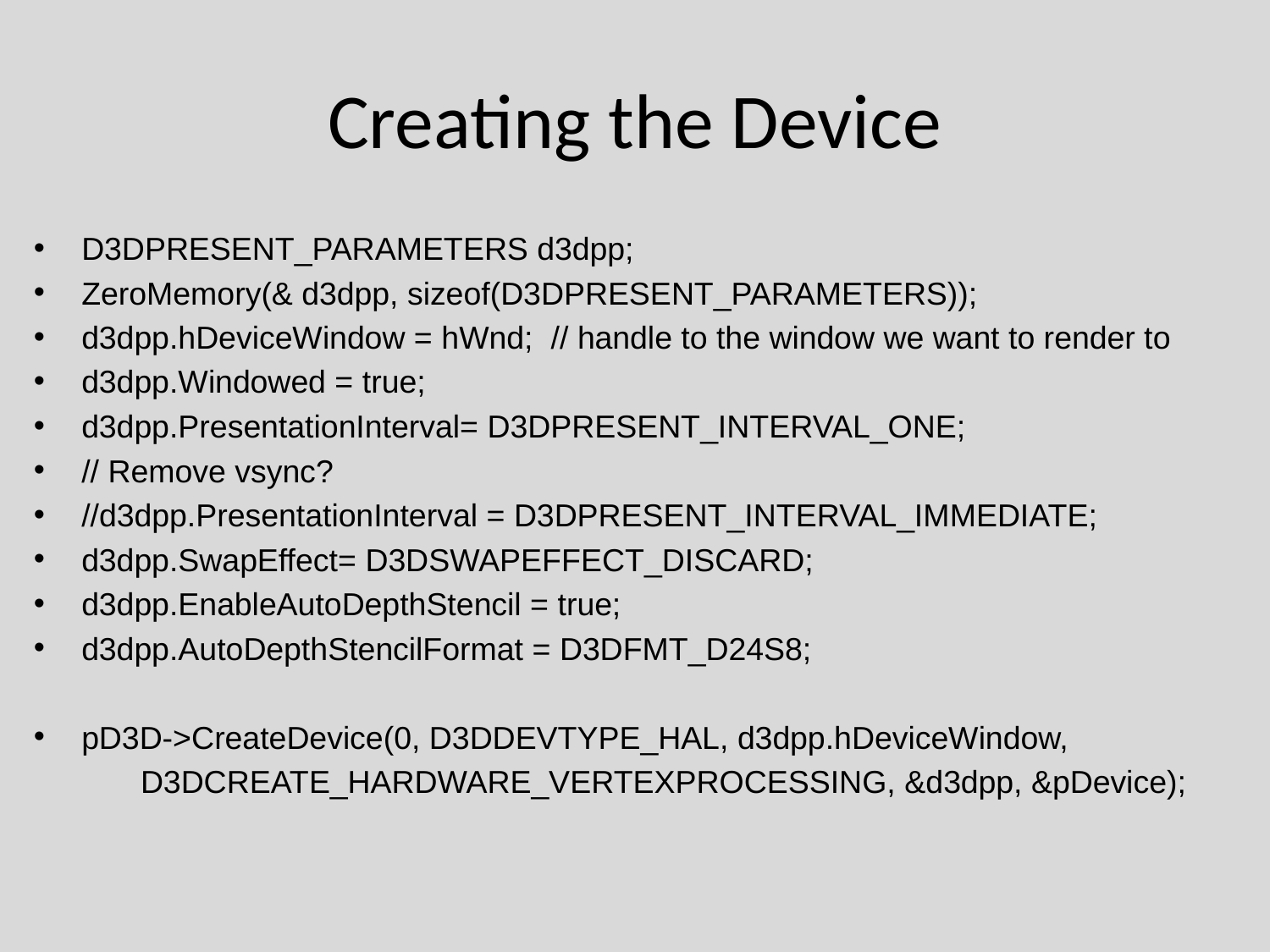

# Creating the Device
D3DPRESENT_PARAMETERS d3dpp;
ZeroMemory(& d3dpp, sizeof(D3DPRESENT_PARAMETERS));
d3dpp.hDeviceWindow = hWnd;  // handle to the window we want to render to
d3dpp.Windowed = true;
d3dpp.PresentationInterval= D3DPRESENT_INTERVAL_ONE;
// Remove vsync?
//d3dpp.PresentationInterval = D3DPRESENT_INTERVAL_IMMEDIATE;
d3dpp.SwapEffect= D3DSWAPEFFECT_DISCARD;
d3dpp.EnableAutoDepthStencil = true;
d3dpp.AutoDepthStencilFormat = D3DFMT_D24S8;

pD3D->CreateDevice(0, D3DDEVTYPE_HAL, d3dpp.hDeviceWindow,
            D3DCREATE_HARDWARE_VERTEXPROCESSING, &d3dpp, &pDevice);